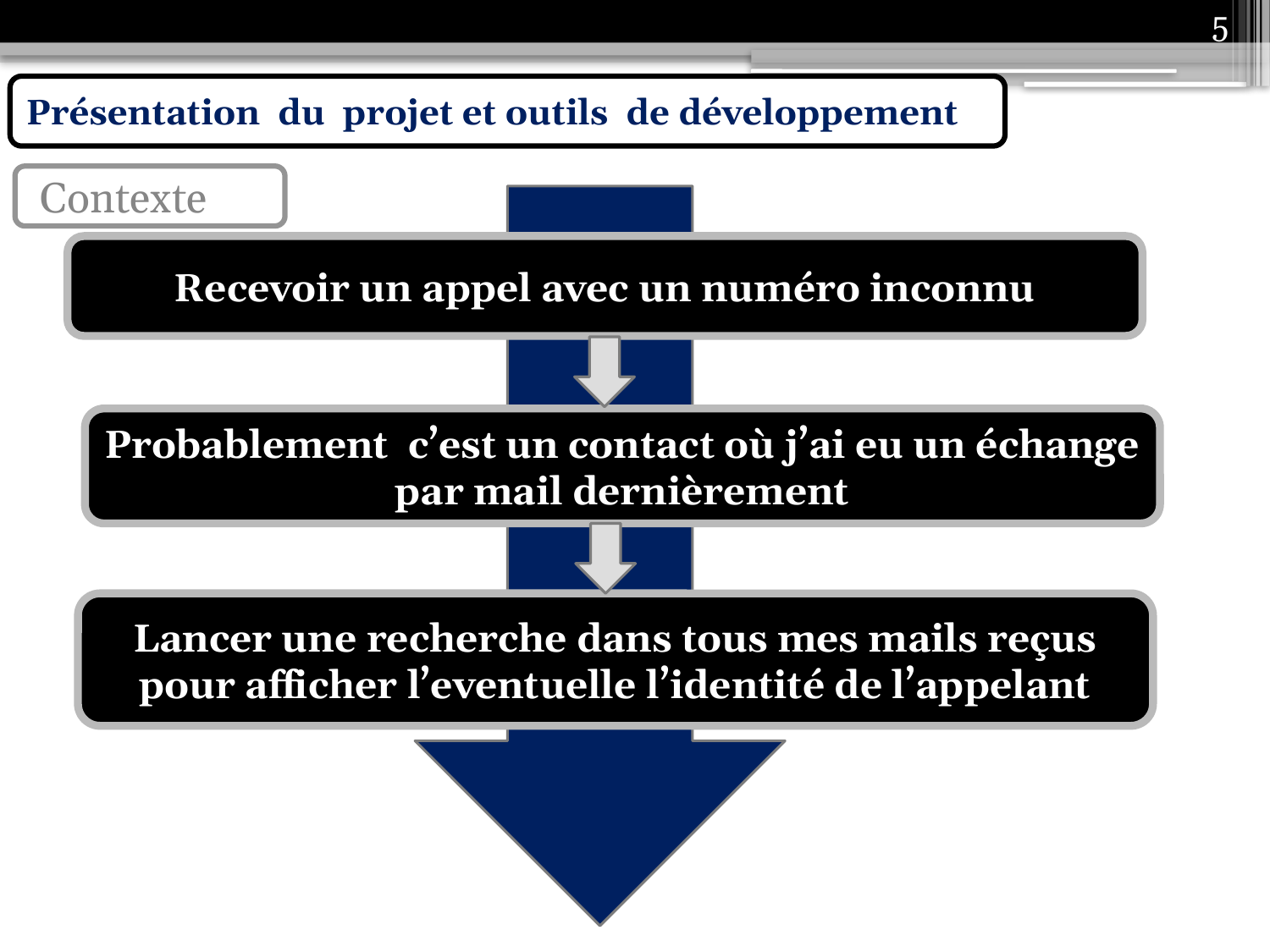

5
Présentation  du  projet et outils  de développement
 Contexte

Recevoir un appel avec un numéro inconnu

Probablement  c’est un contact où j’ai eu un échange  par mail dernièrement

Lancer une recherche dans tous mes mails reçus pour afficher l’eventuelle l’identité de l’appelant